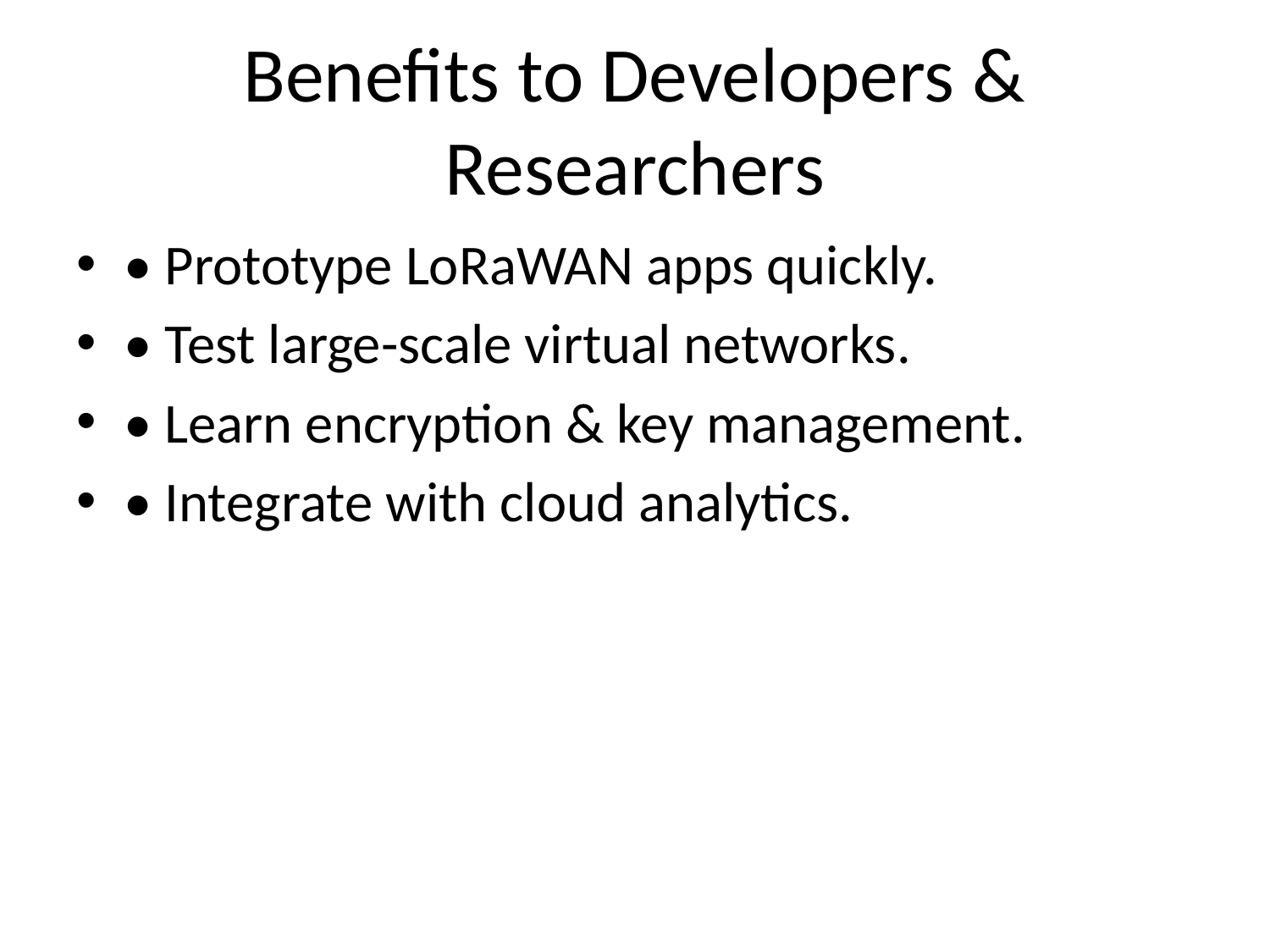

# Benefits to Developers & Researchers
• Prototype LoRaWAN apps quickly.
• Test large-scale virtual networks.
• Learn encryption & key management.
• Integrate with cloud analytics.